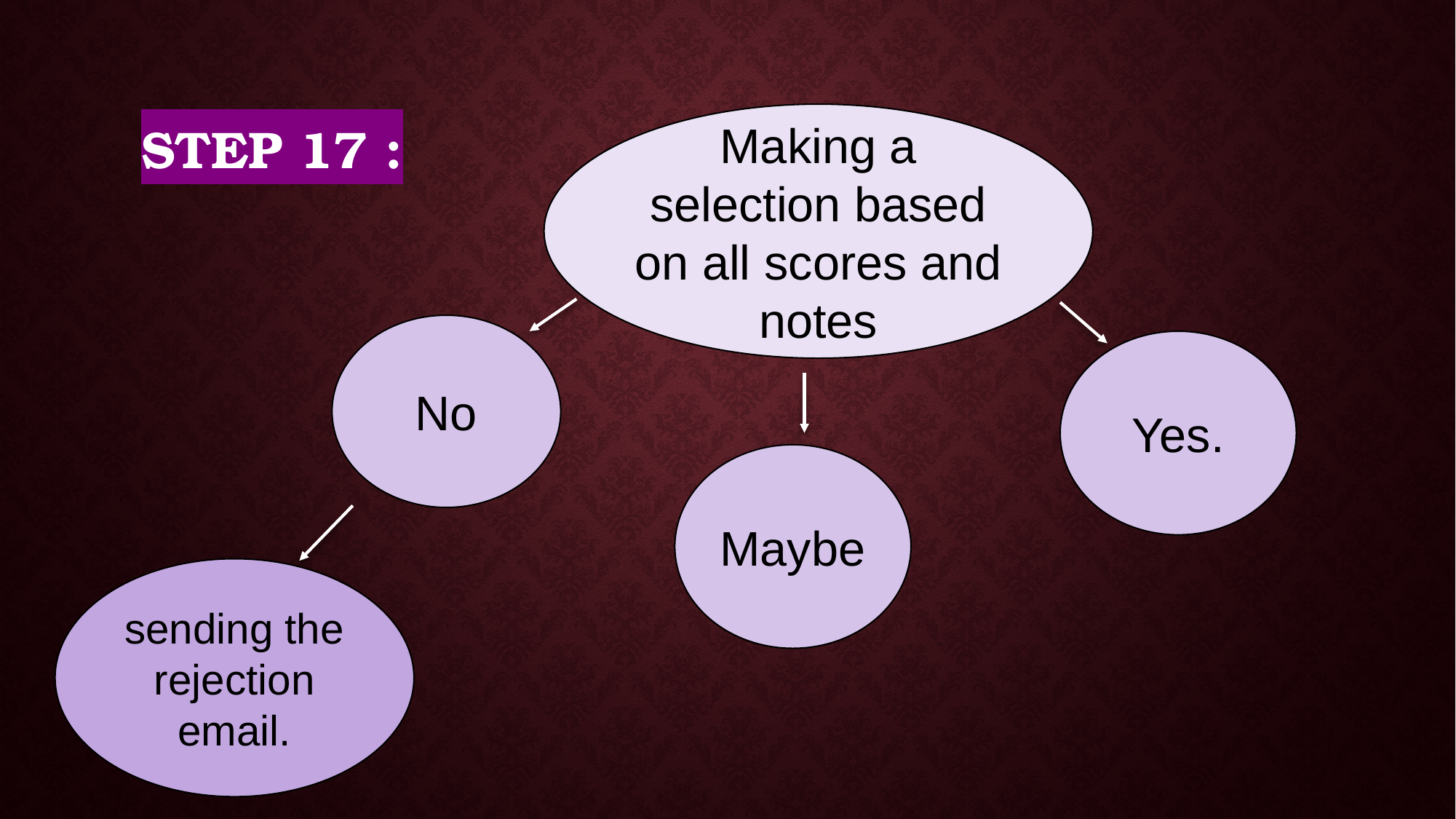

# Step 17 :
Making a selection based on all scores and notes
No
Yes.
Maybe
sending the rejection email.